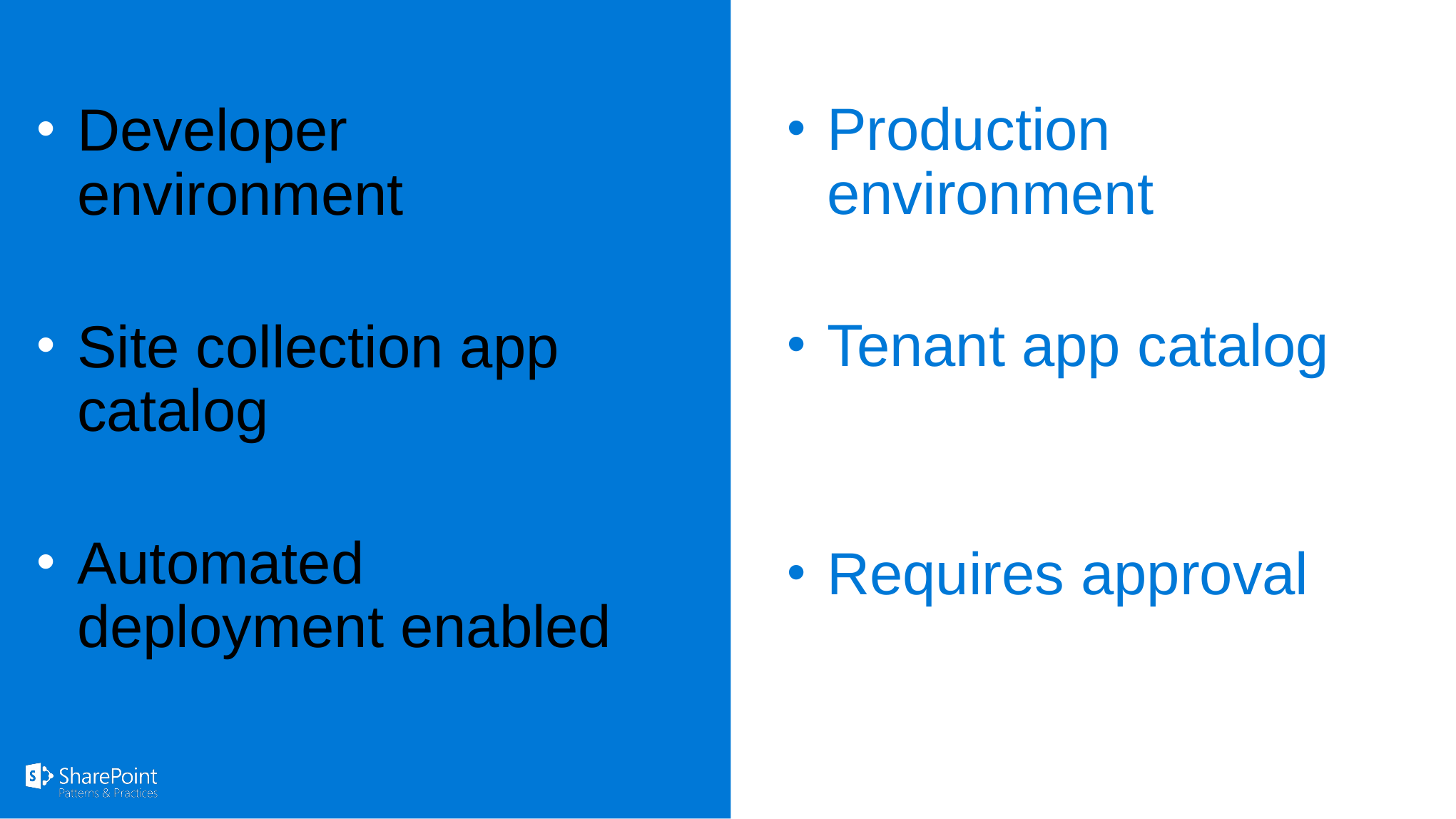

Production environment

Tenant app catalog

Requires approval
Developer environment

Site collection app catalog

Automated deployment enabled